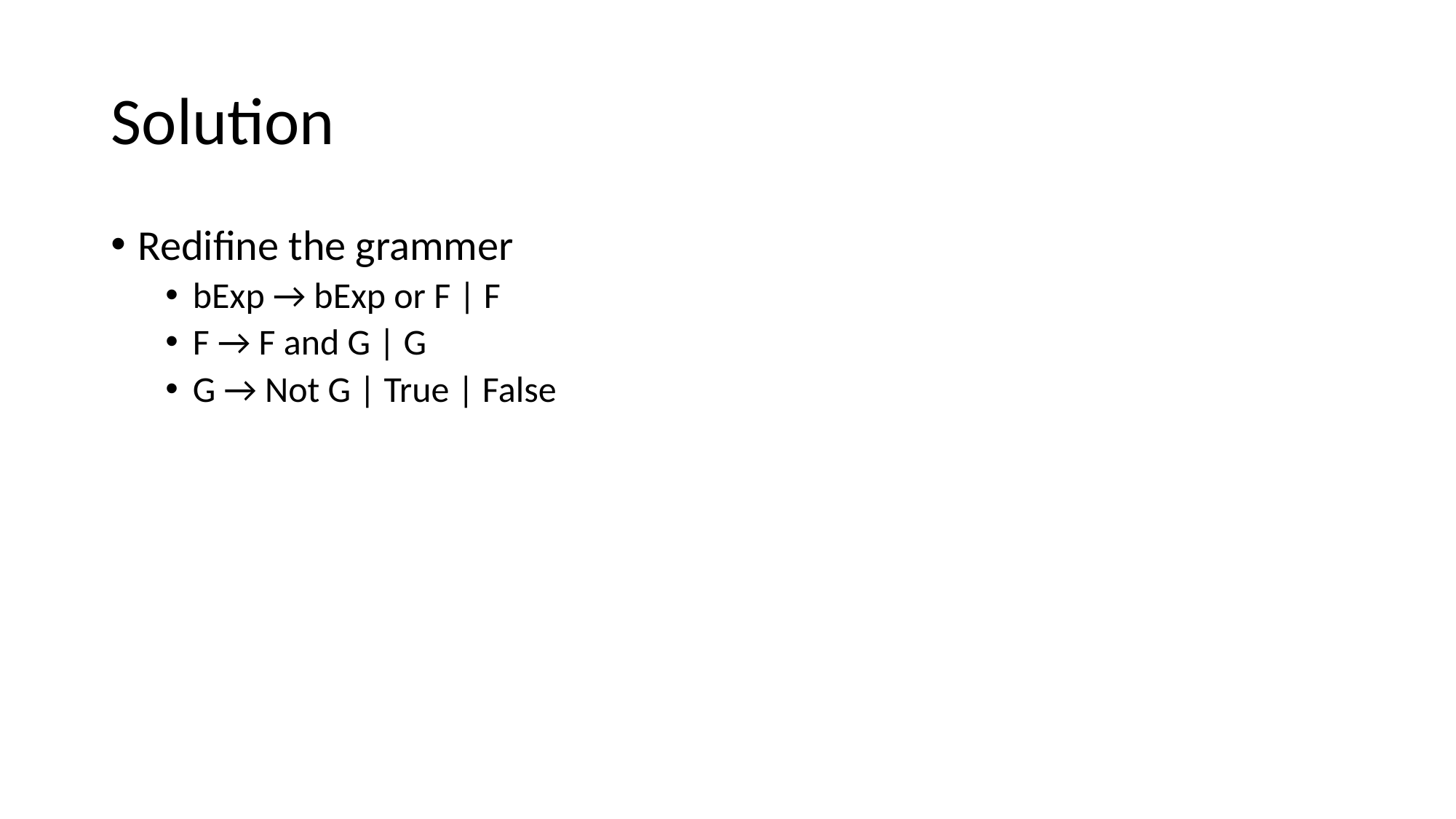

# Solution
Redifine the grammer
bExp → bExp or F | F
F → F and G | G
G → Not G | True | False